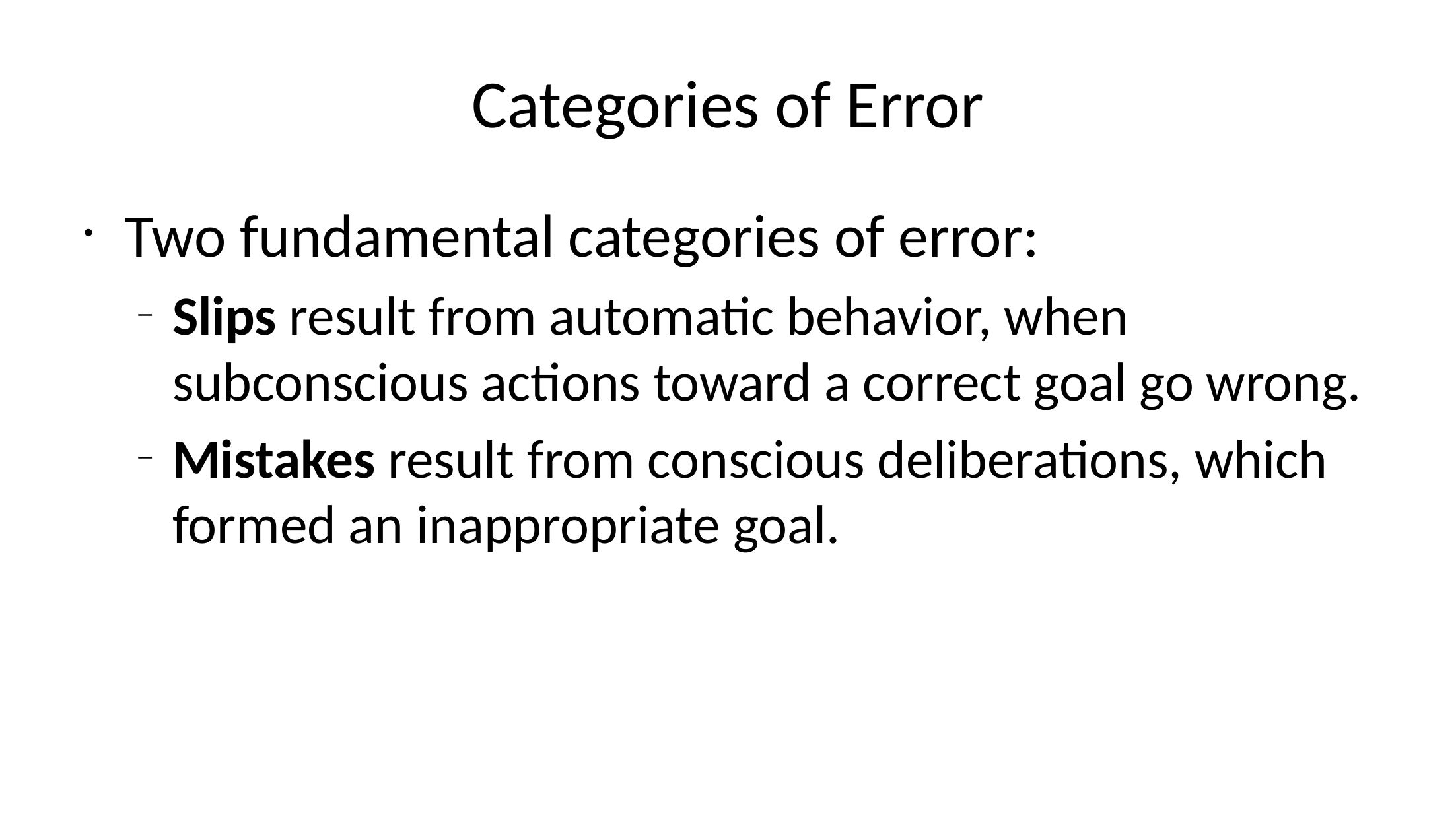

# Categories of Error
Two fundamental categories of error:
Slips result from automatic behavior, when subconscious actions toward a correct goal go wrong.
Mistakes result from conscious deliberations, which formed an inappropriate goal.